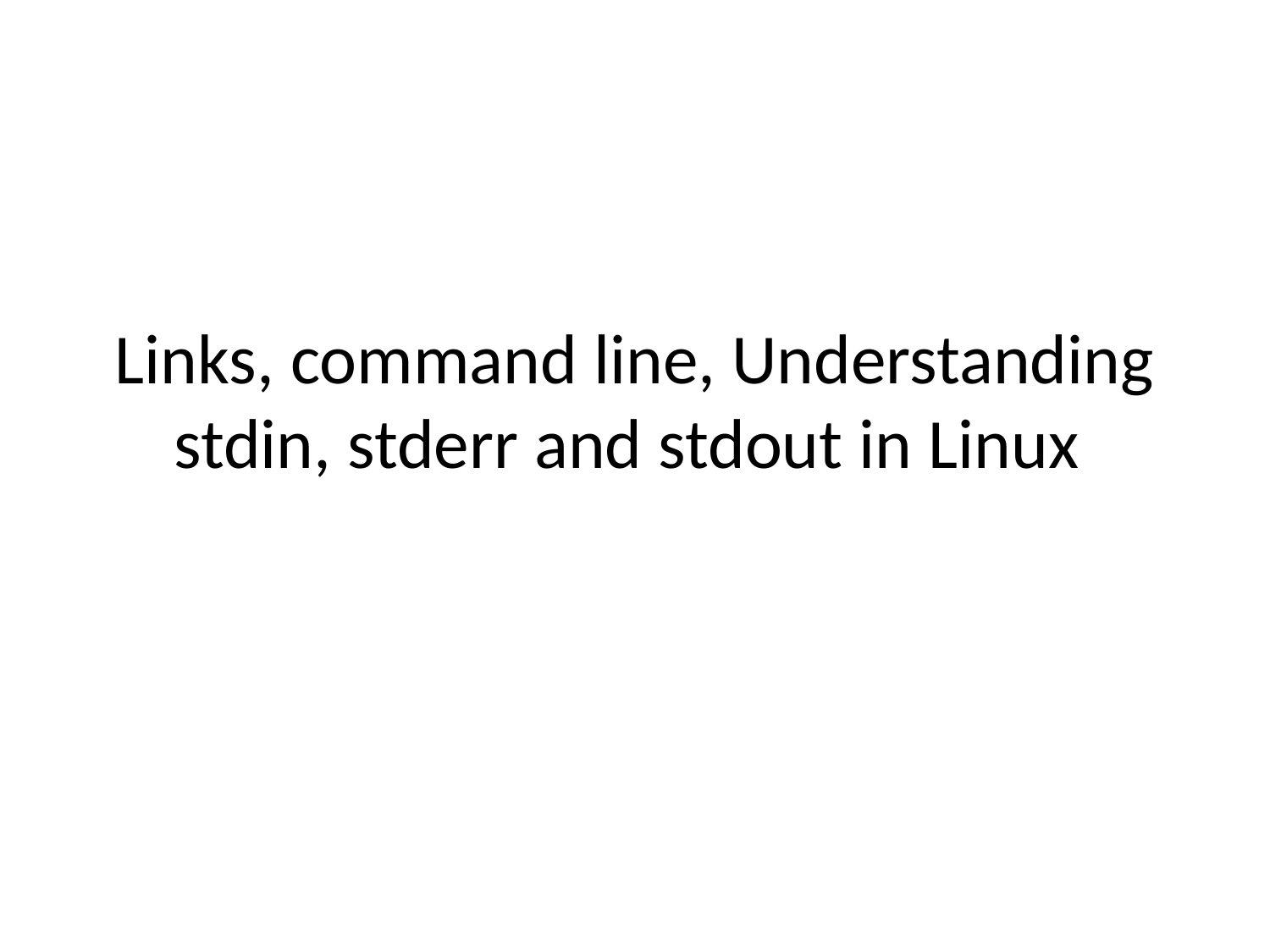

# Links, command line, Understanding stdin, stderr and stdout in Linux